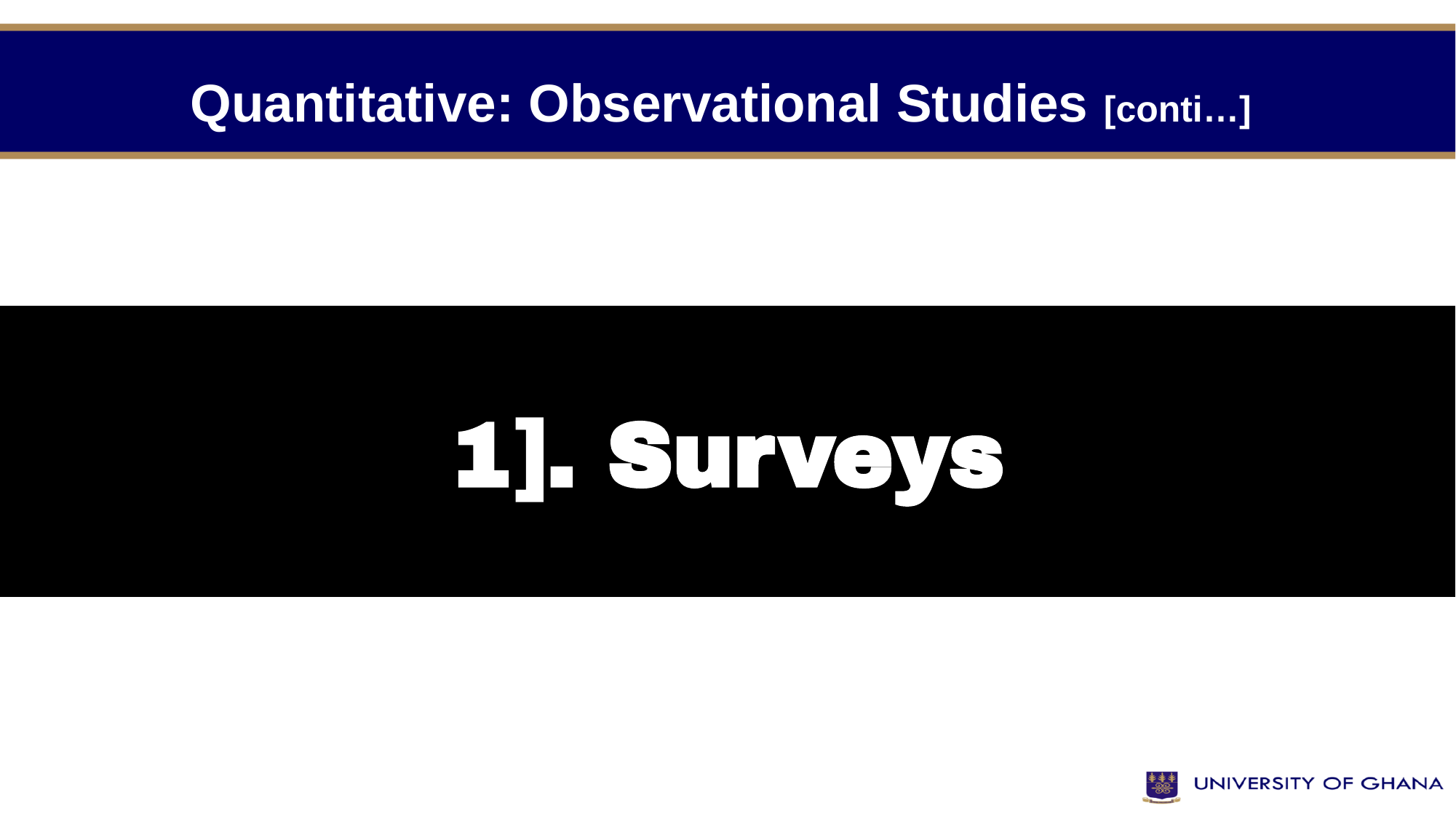

# Quantitative: Observational Studies [conti…]

1]. Surveys